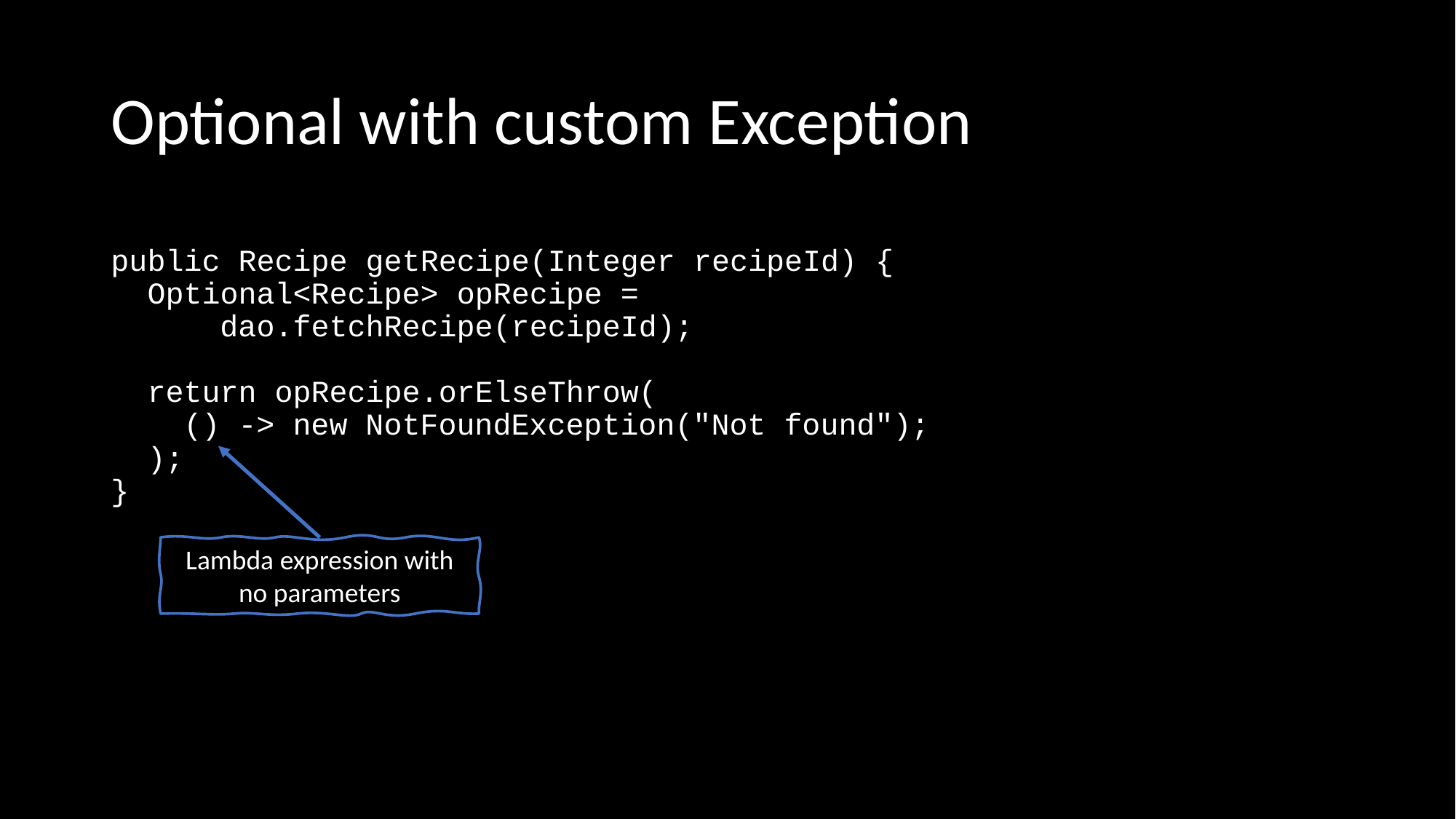

# Optional with custom Exception
public Recipe getRecipe(Integer recipeId) {
  Optional<Recipe> opRecipe =
      dao.fetchRecipe(recipeId);

  return opRecipe.orElseThrow(
    () -> new NotFoundException("Not found");
  );
}

Lambda expression with no parameters